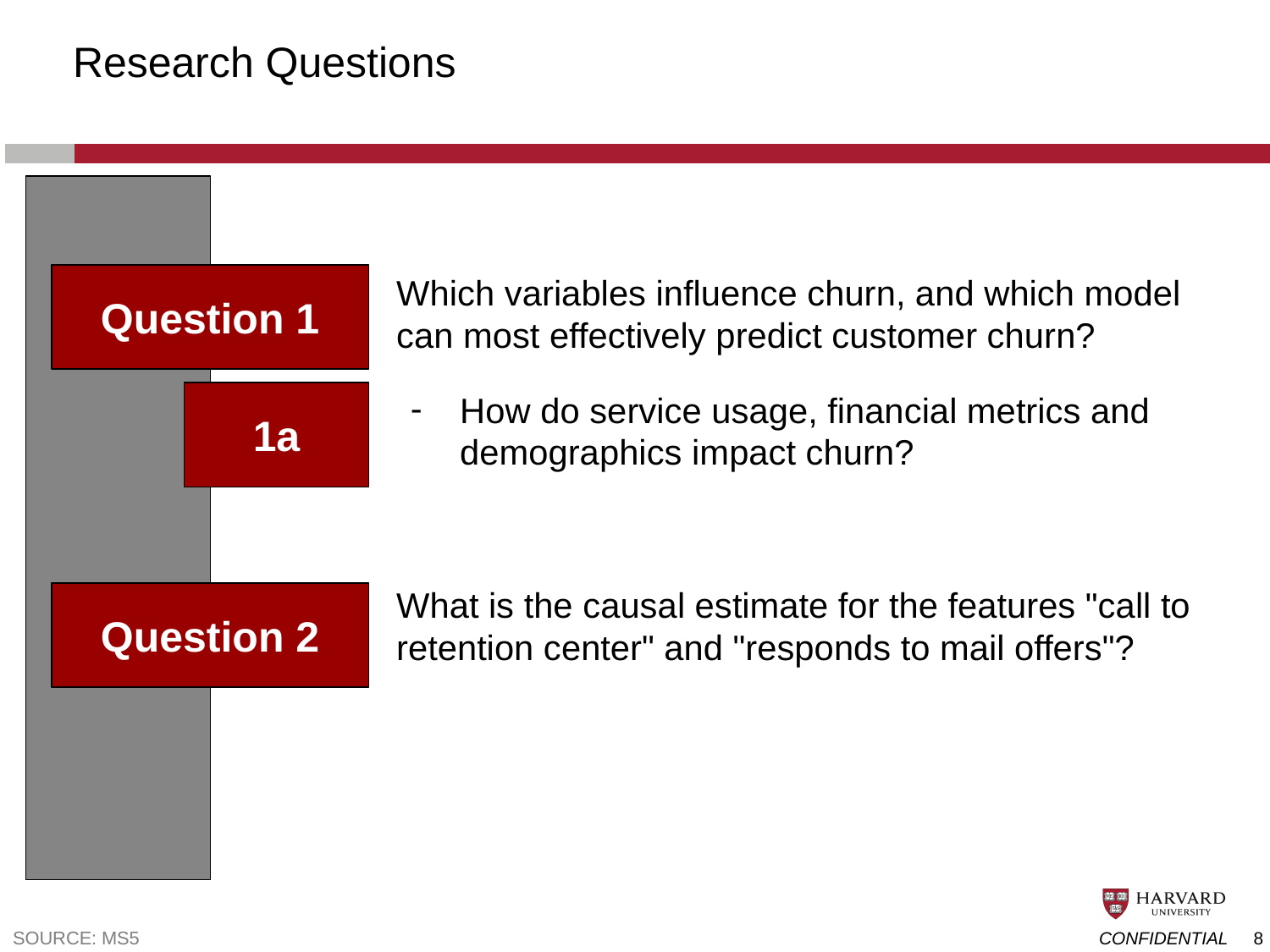

# Research Questions

Question 1
Which variables influence churn, and which model can most effectively predict customer churn?
1a
How do service usage, financial metrics and demographics impact churn?
Question 2
What is the causal estimate for the features "call to retention center" and "responds to mail offers"?
SOURCE: MS5
8